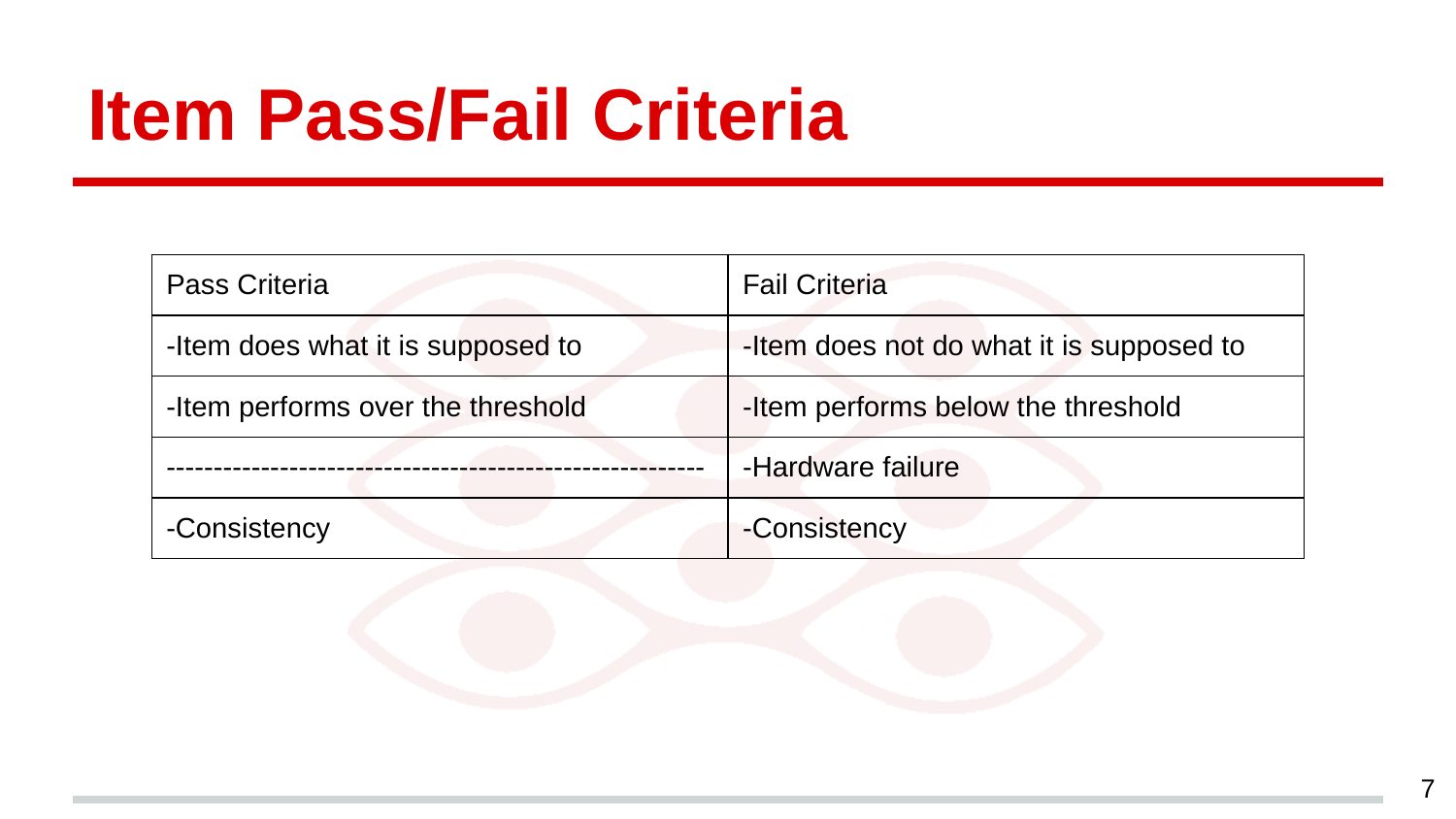

# Item Pass/Fail Criteria
| Pass Criteria | Fail Criteria |
| --- | --- |
| -Item does what it is supposed to | -Item does not do what it is supposed to |
| -Item performs over the threshold | -Item performs below the threshold |
| --------------------------------------------------------- | -Hardware failure |
| -Consistency | -Consistency |
7